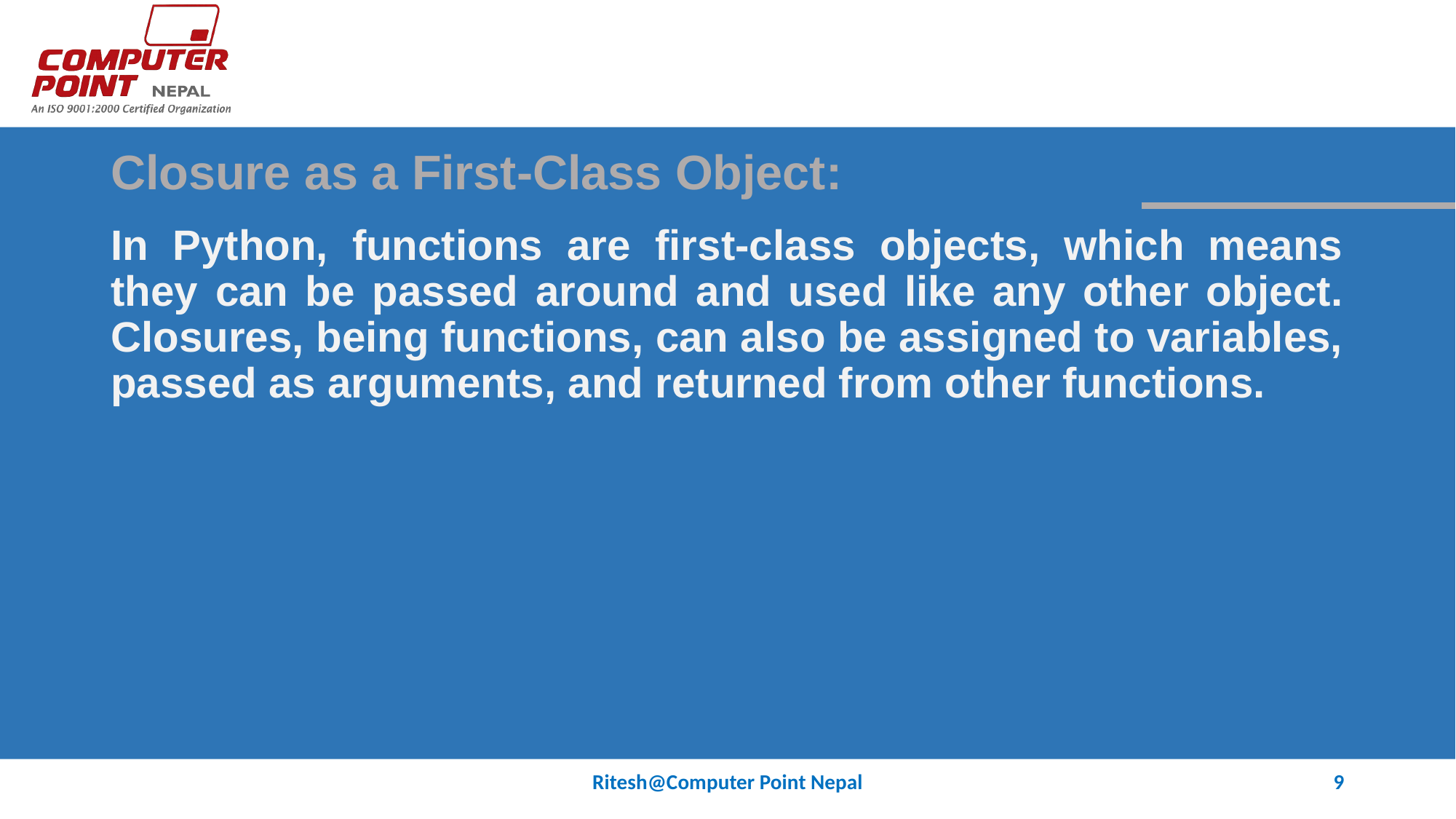

# Closure as a First-Class Object:
In Python, functions are first-class objects, which means they can be passed around and used like any other object. Closures, being functions, can also be assigned to variables, passed as arguments, and returned from other functions.

Ritesh@Computer Point Nepal

9